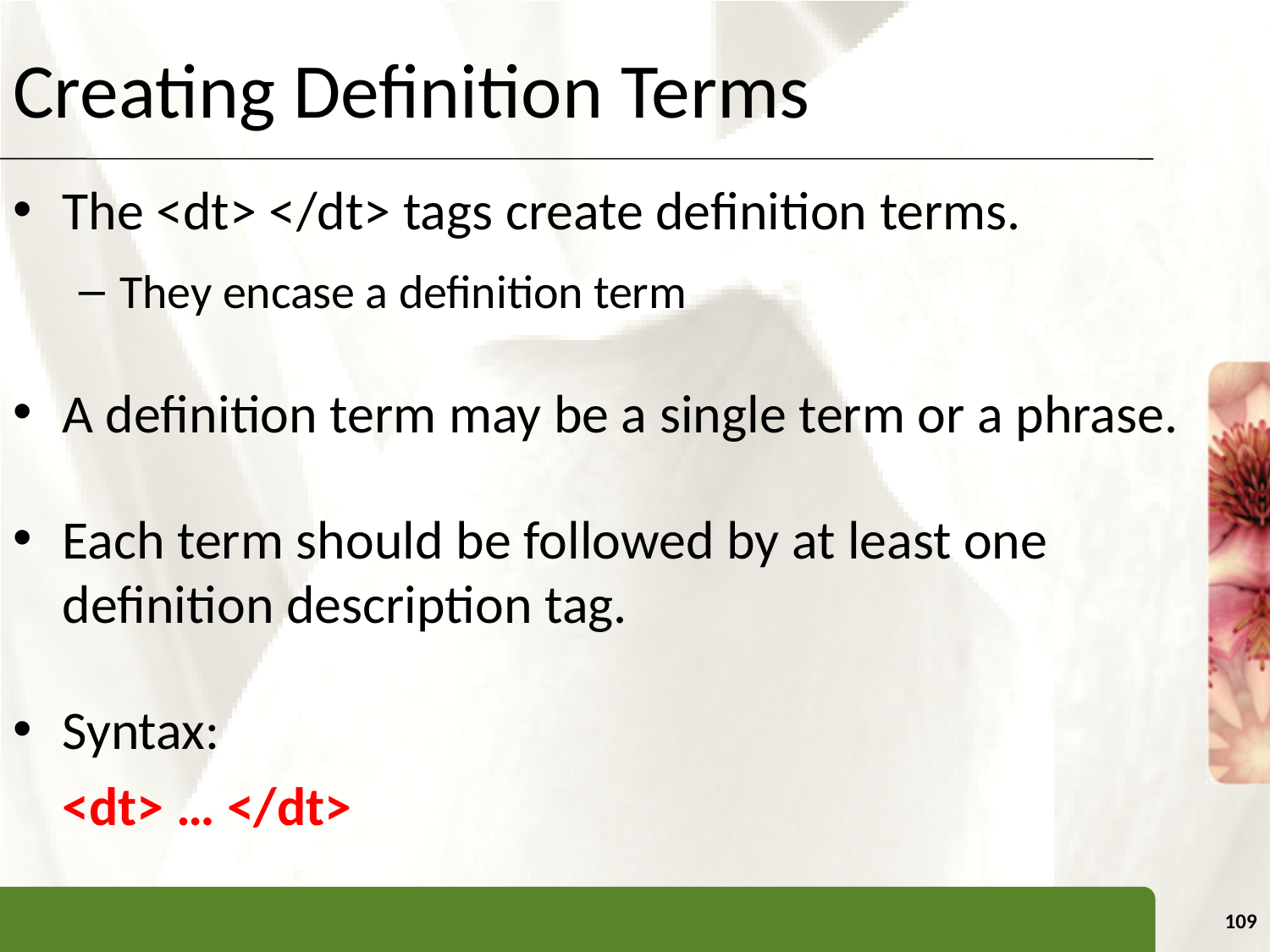

# Creating Definition Terms
The <dt> </dt> tags create definition terms.
They encase a definition term
A definition term may be a single term or a phrase.
Each term should be followed by at least one definition description tag.
Syntax:
			<dt> … </dt>
109